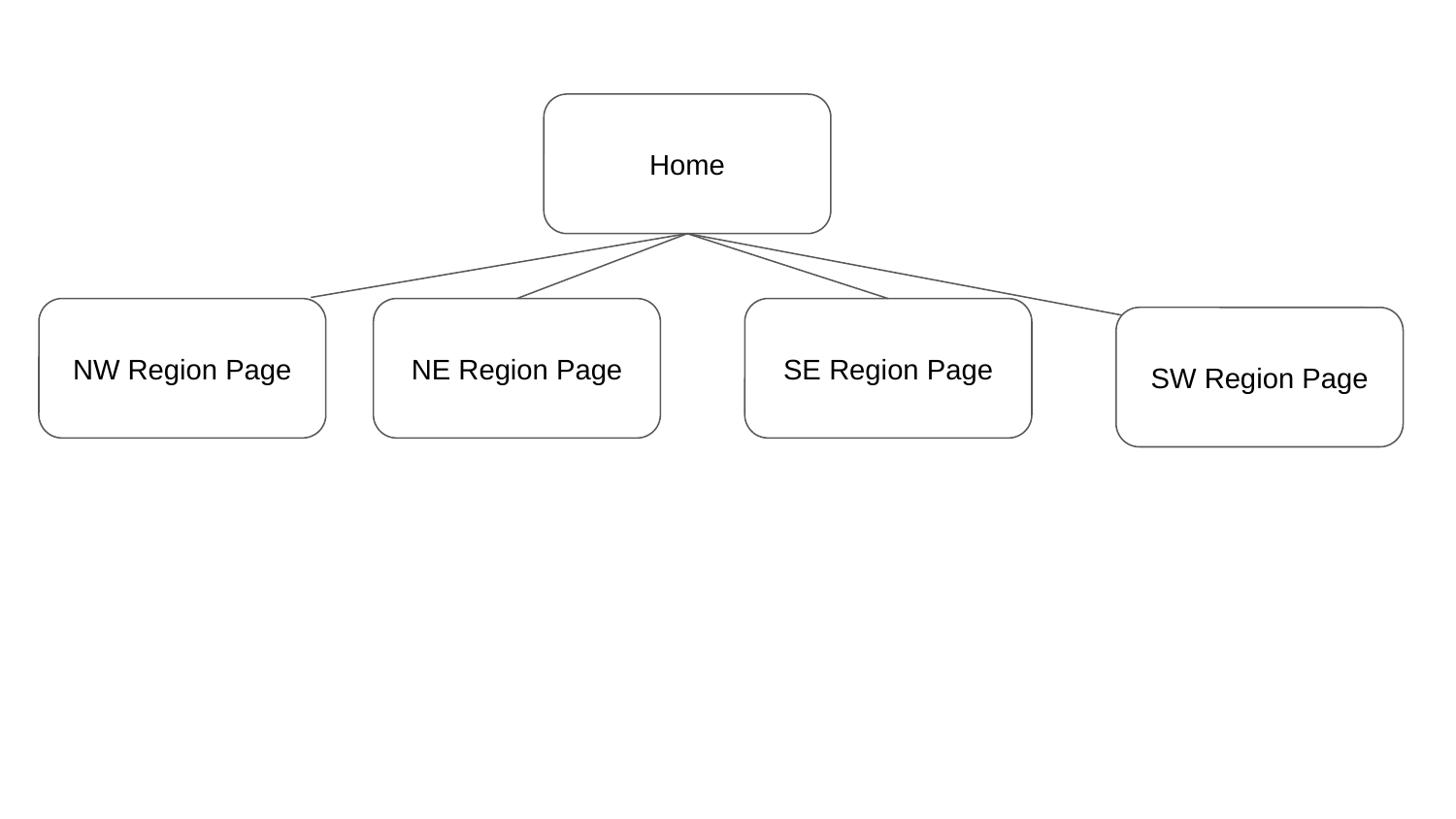

Home
NW Region Page
NE Region Page
SE Region Page
SW Region Page